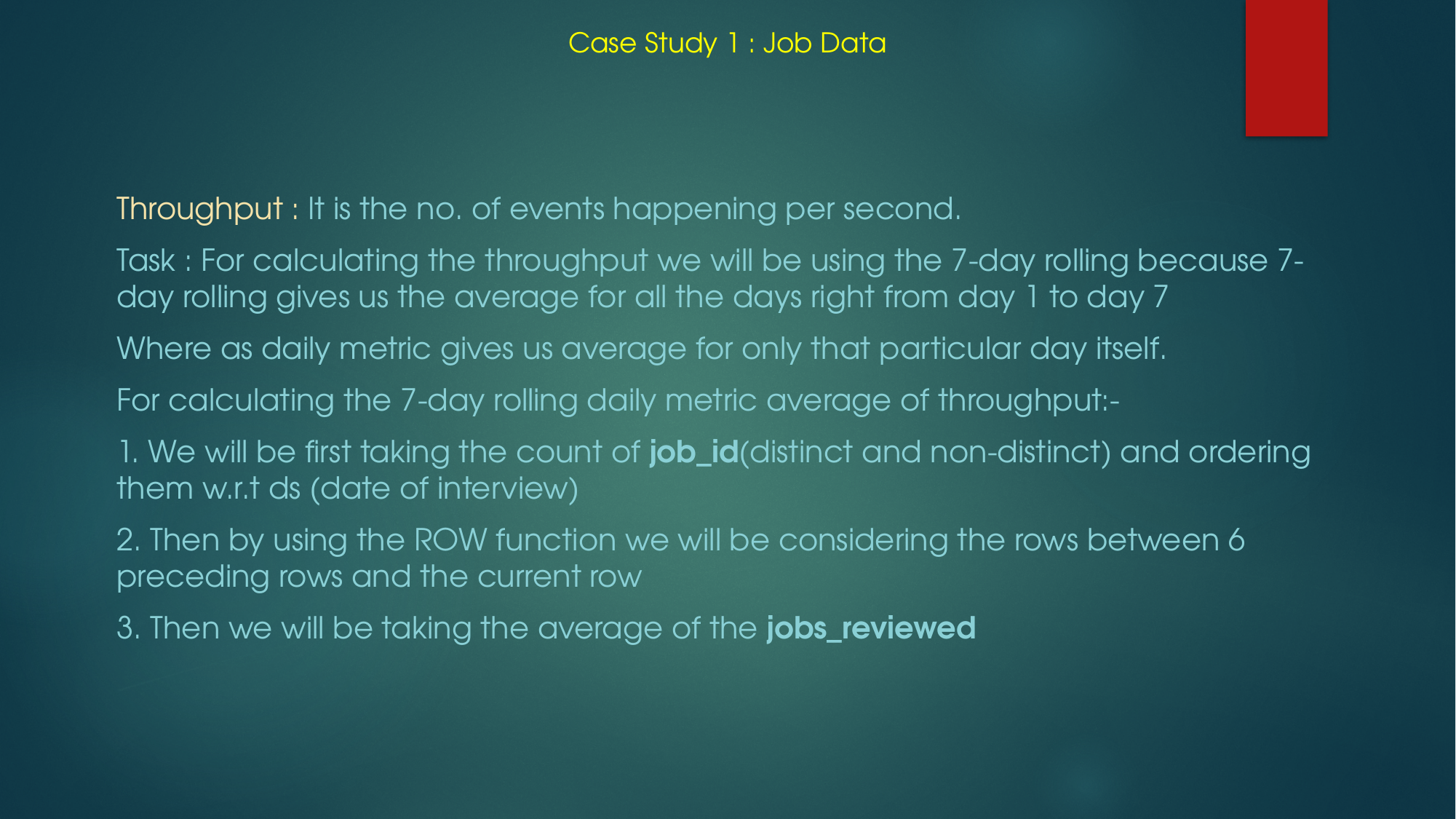

Case Study 1 : Job Data
Throughput : It is the no. of events happening per second.
Task : For calculating the throughput we will be using the 7-day rolling because 7-day rolling gives us the average for all the days right from day 1 to day 7
Where as daily metric gives us average for only that particular day itself.
For calculating the 7-day rolling daily metric average of throughput:-
1. We will be first taking the count of job_id(distinct and non-distinct) and ordering them w.r.t ds (date of interview)
2. Then by using the ROW function we will be considering the rows between 6 preceding rows and the current row
3. Then we will be taking the average of the jobs_reviewed